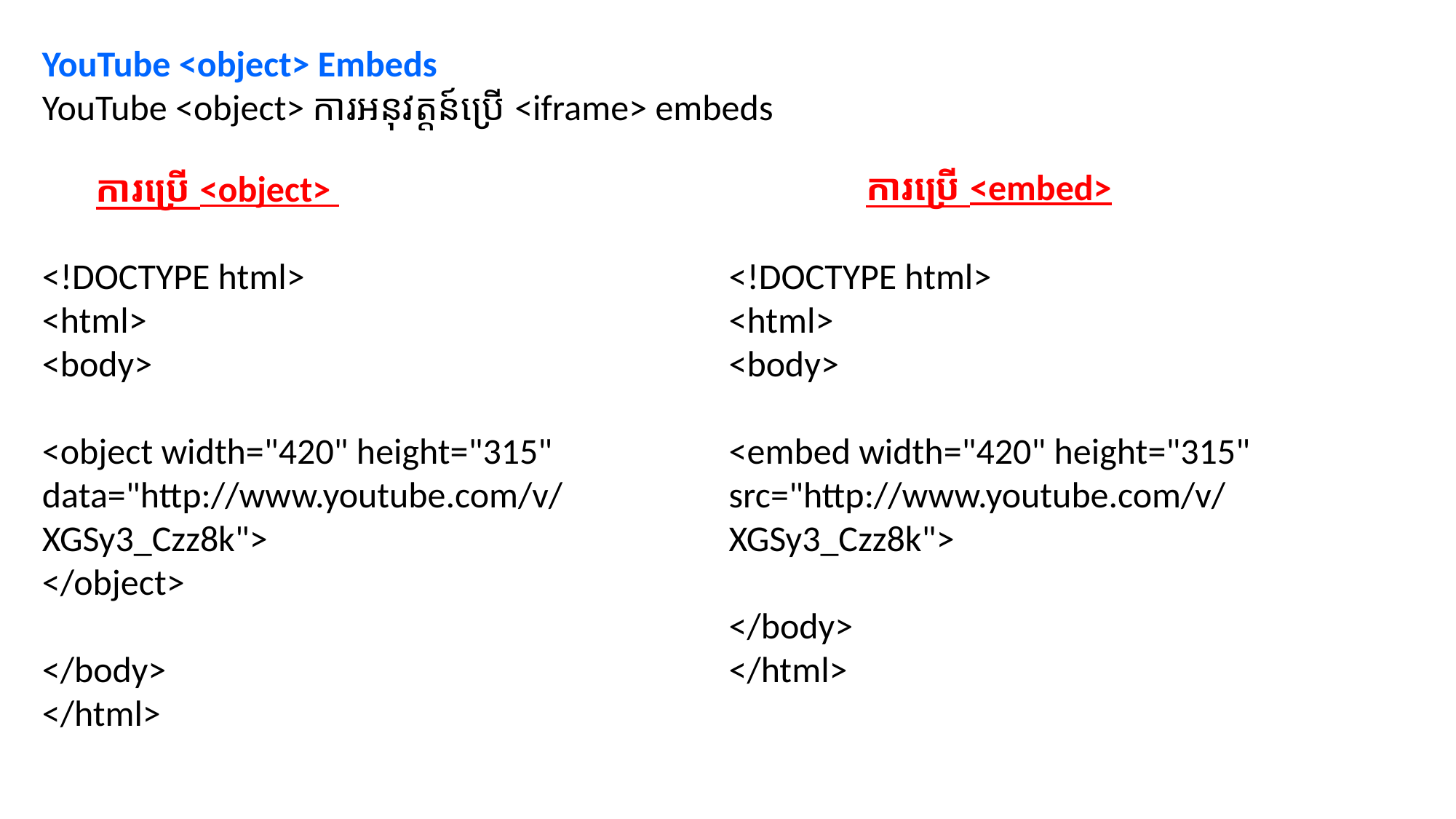

YouTube <object> Embeds
YouTube <object> ការអនុវត្តន៍ប្រើ <iframe> embeds
ការប្រើ <embed>
ការប្រើ <object>
<!DOCTYPE html>
<html>
<body>

<object width="420" height="315"
data="http://www.youtube.com/v/XGSy3_Czz8k">
</object>

</body>
</html>
<!DOCTYPE html>
<html>
<body>

<embed width="420" height="315"
src="http://www.youtube.com/v/XGSy3_Czz8k">

</body>
</html>